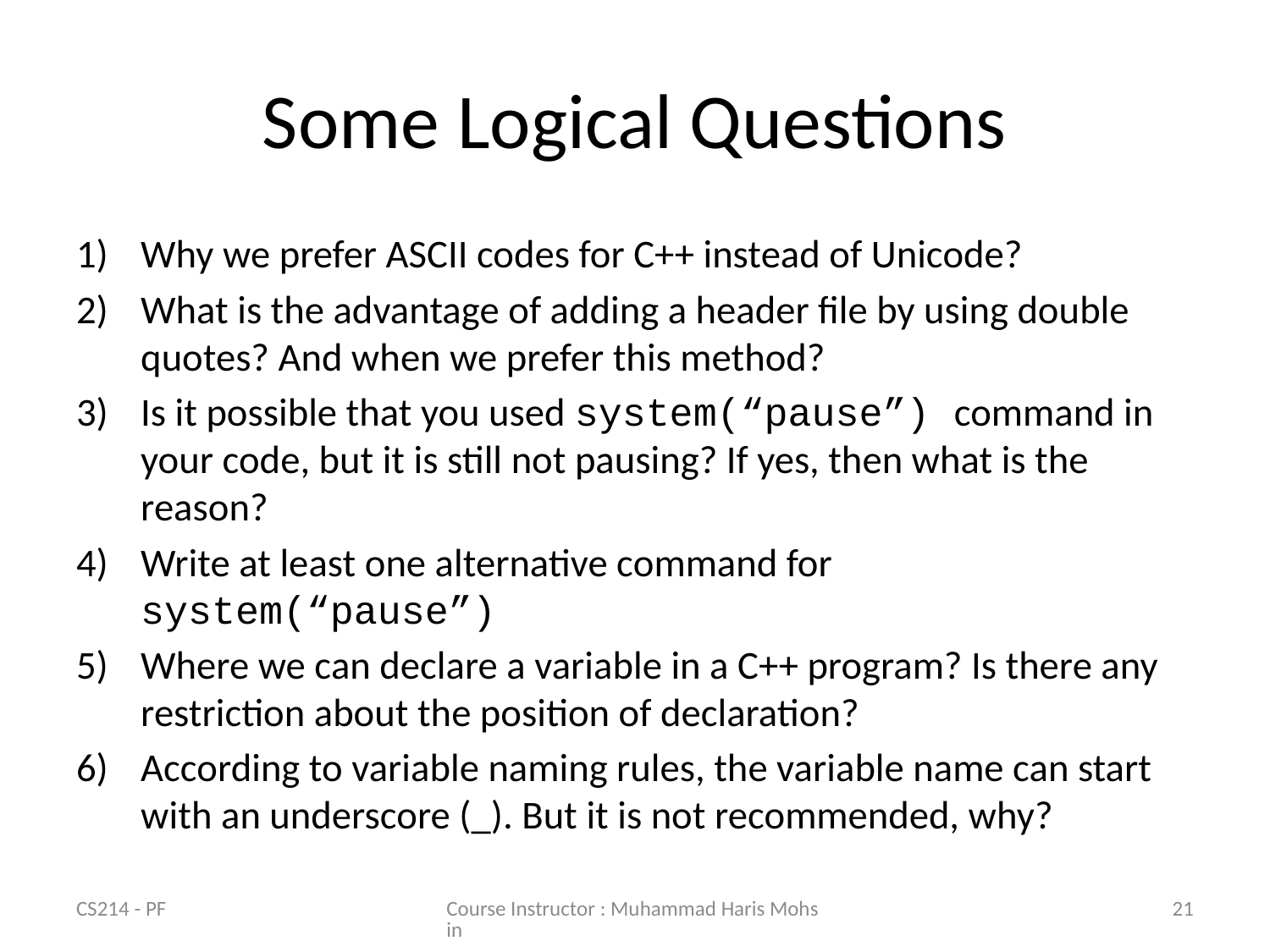

# Some Logical Questions
Why we prefer ASCII codes for C++ instead of Unicode?
What is the advantage of adding a header file by using double quotes? And when we prefer this method?
Is it possible that you used system(“pause”) command in your code, but it is still not pausing? If yes, then what is the reason?
Write at least one alternative command for system(“pause”)
Where we can declare a variable in a C++ program? Is there any restriction about the position of declaration?
According to variable naming rules, the variable name can start with an underscore (_). But it is not recommended, why?

CS214 - PF
Course Instructor : Muhammad Haris Mohsin
21